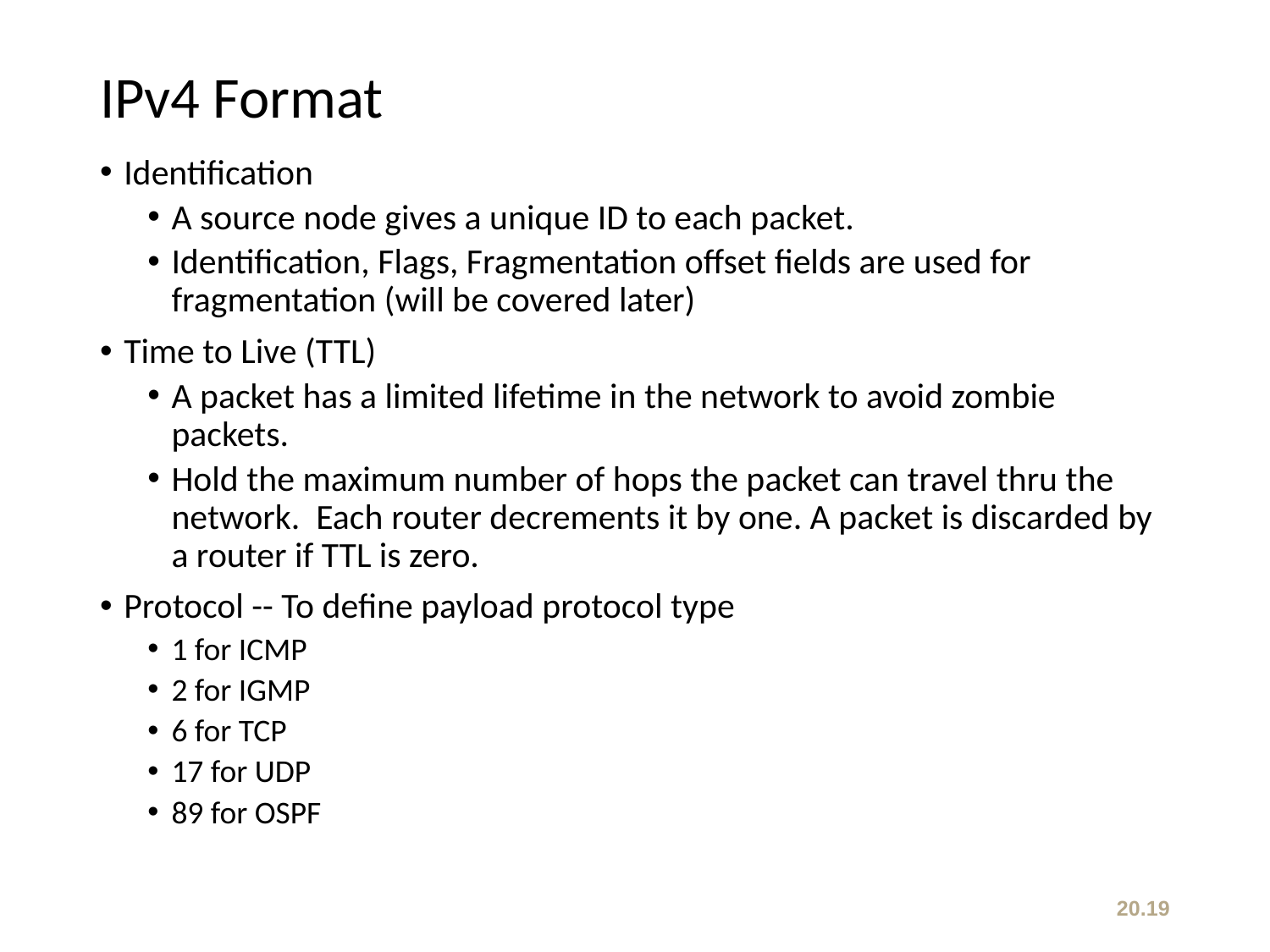

# IPv4 Format
Identification
A source node gives a unique ID to each packet.
Identification, Flags, Fragmentation offset fields are used for fragmentation (will be covered later)
Time to Live (TTL)
A packet has a limited lifetime in the network to avoid zombie packets.
Hold the maximum number of hops the packet can travel thru the network.  Each router decrements it by one. A packet is discarded by a router if TTL is zero.
Protocol -- To define payload protocol type
1 for ICMP
2 for IGMP
6 for TCP
17 for UDP
89 for OSPF
20.19